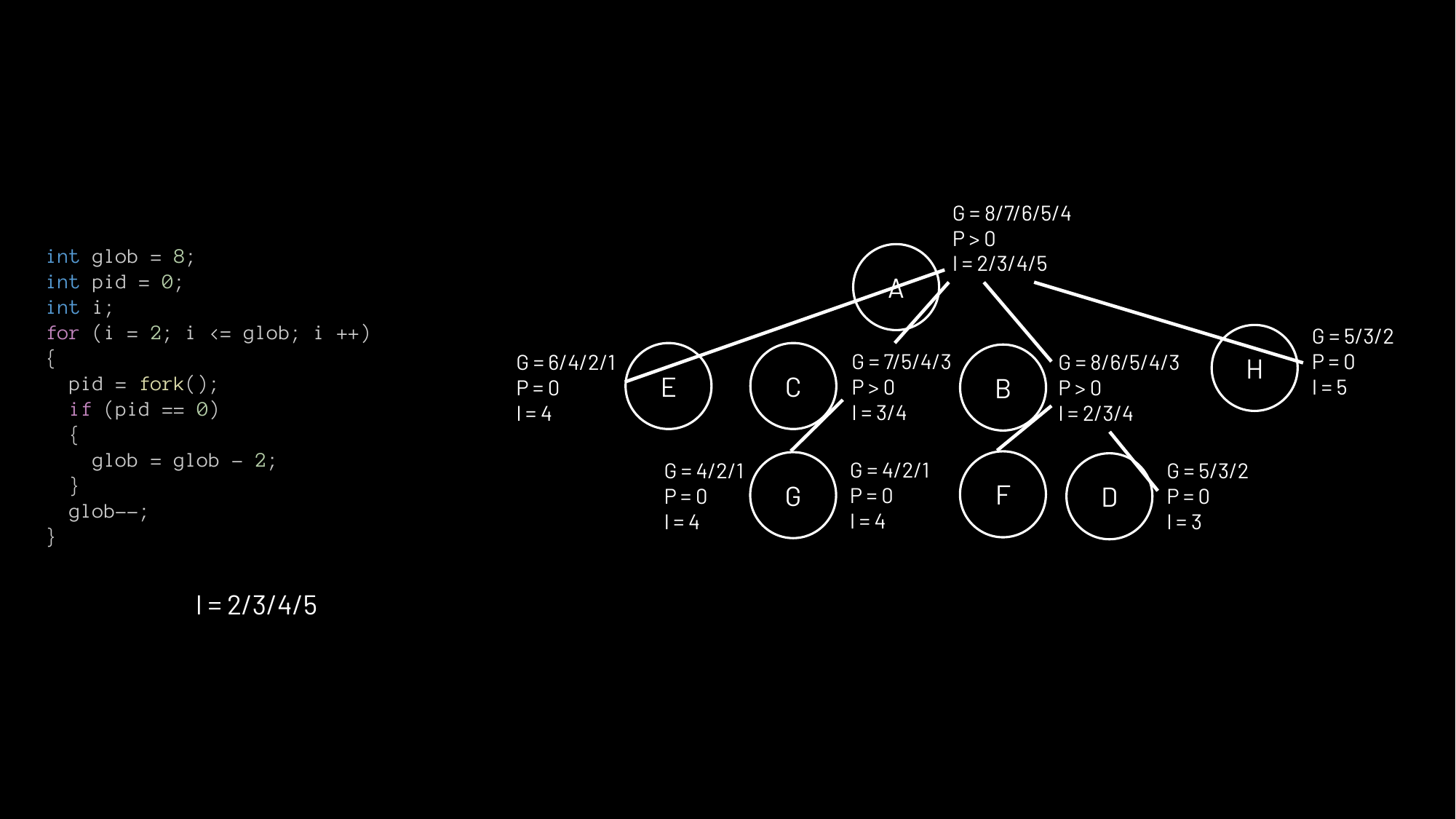

G = 8/7/6/5/4
P > 0
I = 2/3/4/5

A
int glob = 8;
int pid = 0;
int i;
for (i = 2; i <= glob; i ++)
{
  pid = fork();
  if (pid == 0)
  {
    glob = glob - 2;
  }
  glob--;
}

G = 5/3/2
P = 0
I = 5

H

E
G = 6/4/2/1
P = 0
I = 4

C
G = 7/5/4/3
P > 0
I = 3/4
G = 8/6/5/4/3
P > 0
I = 2/3/4

B

G = 4/2/1
P = 0
I = 4

F
G = 4/2/1
P = 0
I = 4

G
G = 5/3/2
P = 0
I = 3

D
I = 2/3/4/5